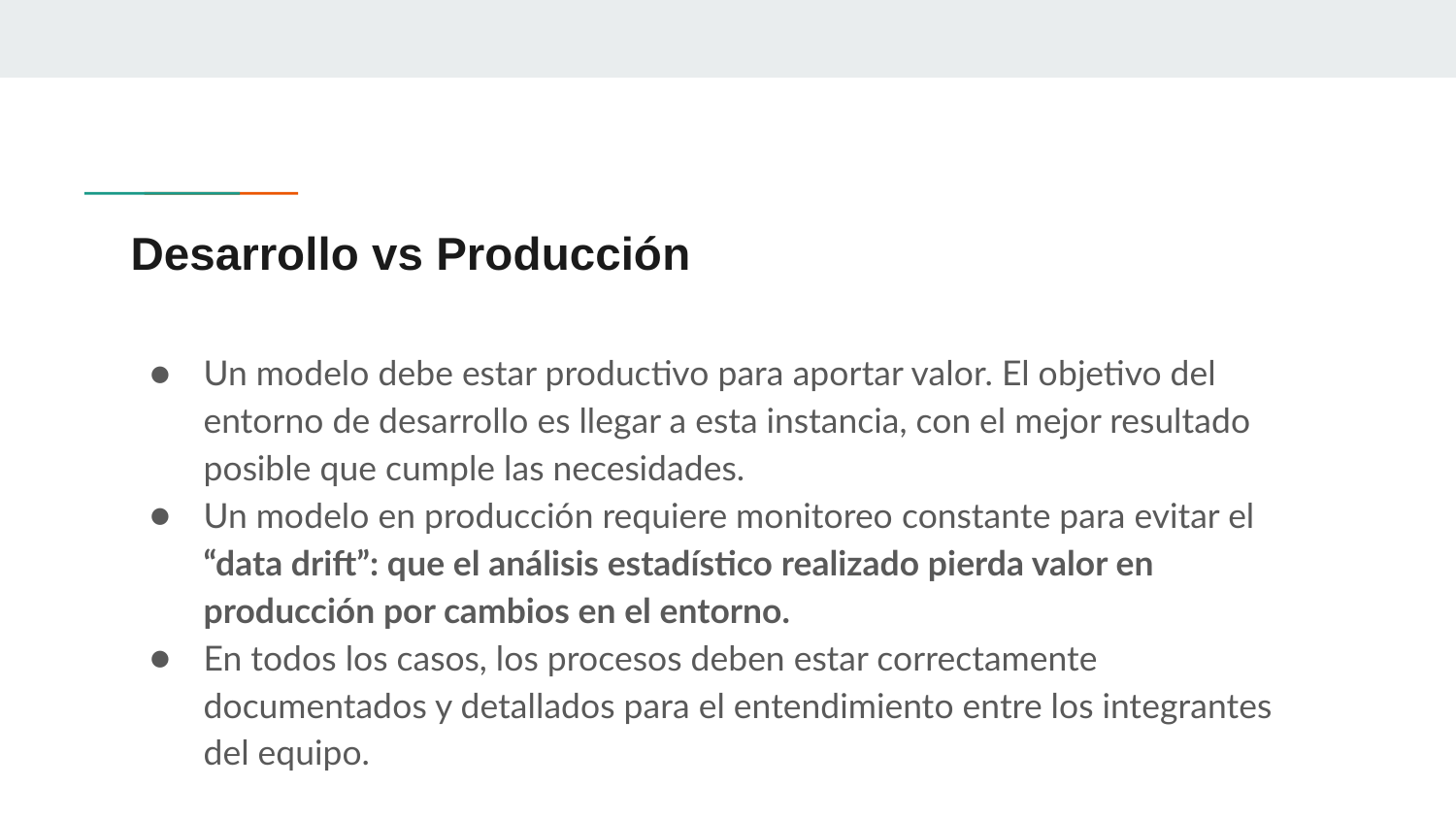

# Desarrollo vs Producción
Un modelo debe estar productivo para aportar valor. El objetivo del entorno de desarrollo es llegar a esta instancia, con el mejor resultado posible que cumple las necesidades.
Un modelo en producción requiere monitoreo constante para evitar el “data drift”: que el análisis estadístico realizado pierda valor en producción por cambios en el entorno.
En todos los casos, los procesos deben estar correctamente documentados y detallados para el entendimiento entre los integrantes del equipo.